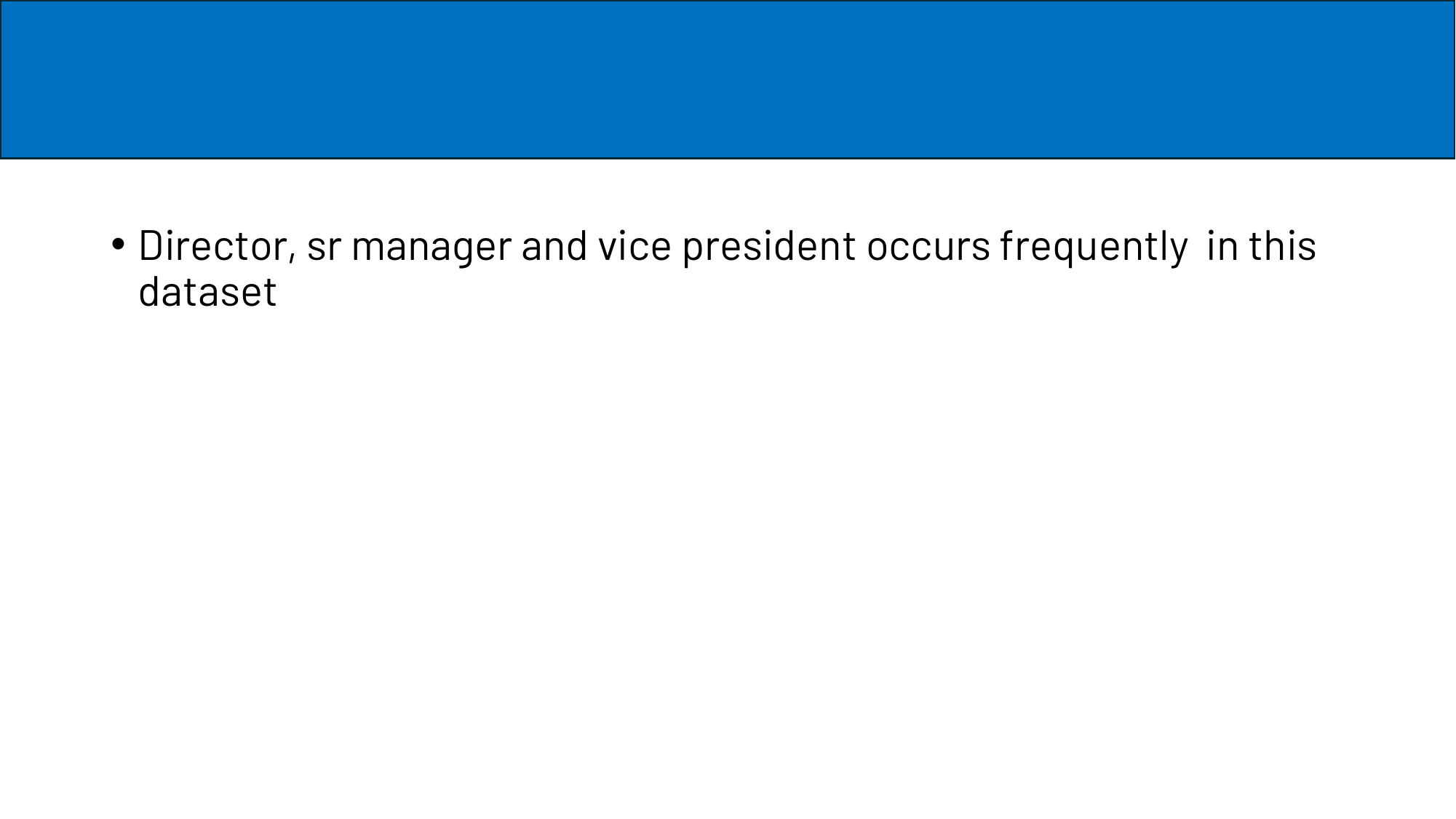

#
Director, sr manager and vice president occurs frequently  in this dataset